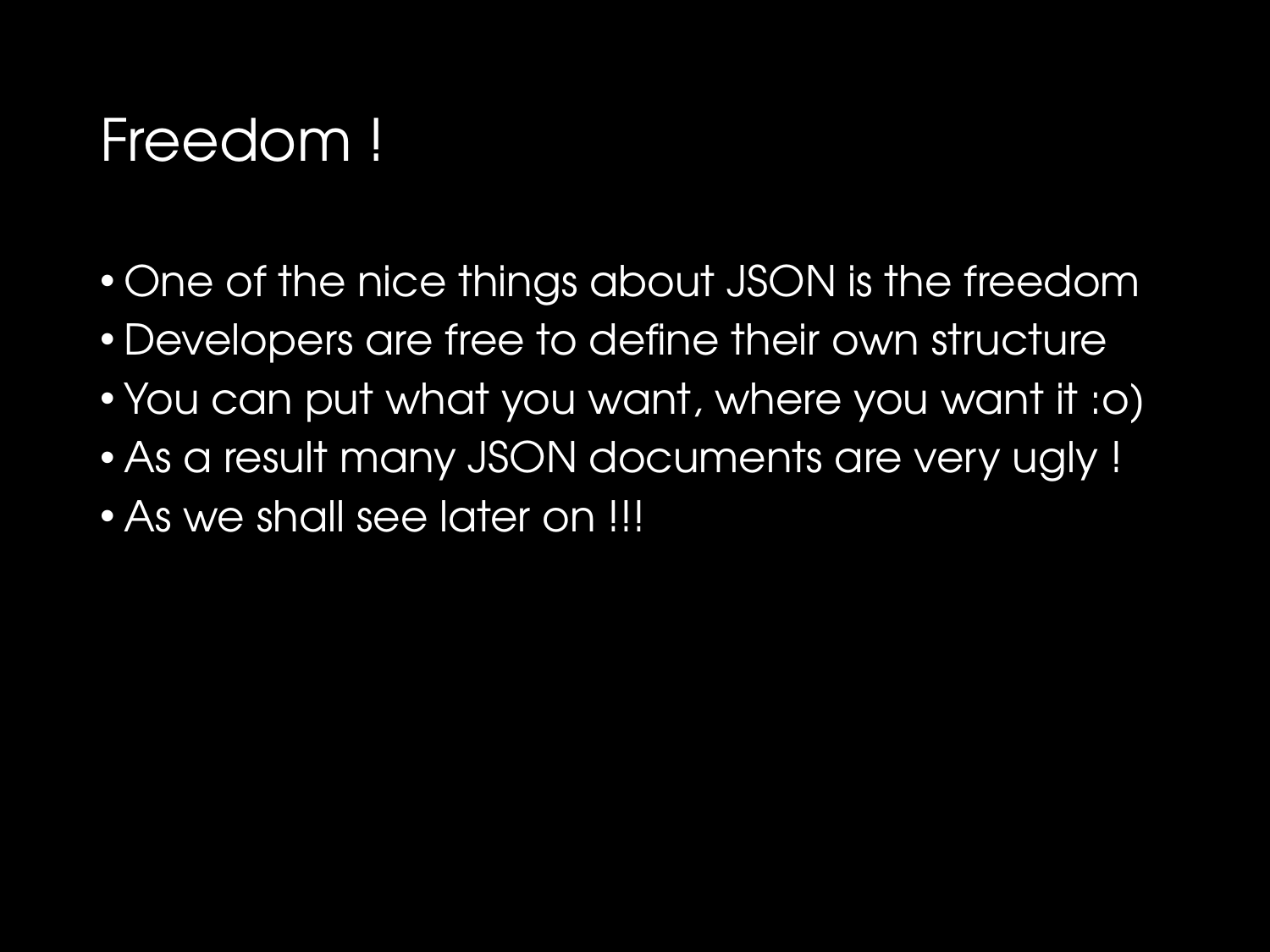

# Freedom !
One of the nice things about JSON is the freedom
Developers are free to define their own structure
You can put what you want, where you want it :o)
As a result many JSON documents are very ugly !
As we shall see later on !!!